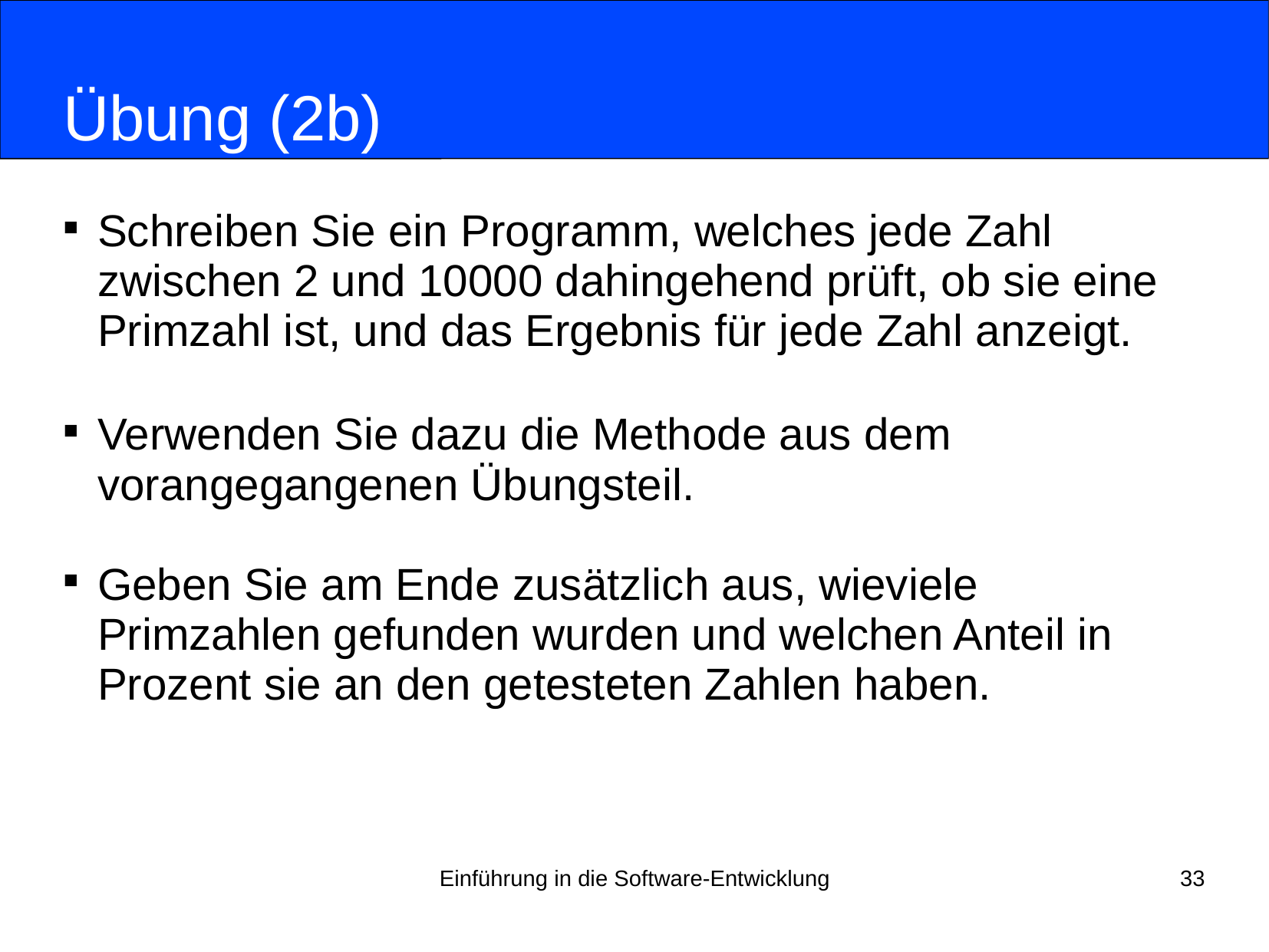

# Übung (2b)
Schreiben Sie ein Programm, welches jede Zahl zwischen 2 und 10000 dahingehend prüft, ob sie eine Primzahl ist, und das Ergebnis für jede Zahl anzeigt.
Verwenden Sie dazu die Methode aus dem vorangegangenen Übungsteil.
Geben Sie am Ende zusätzlich aus, wieviele Primzahlen gefunden wurden und welchen Anteil in Prozent sie an den getesteten Zahlen haben.

Einführung in die Software-Entwicklung
33